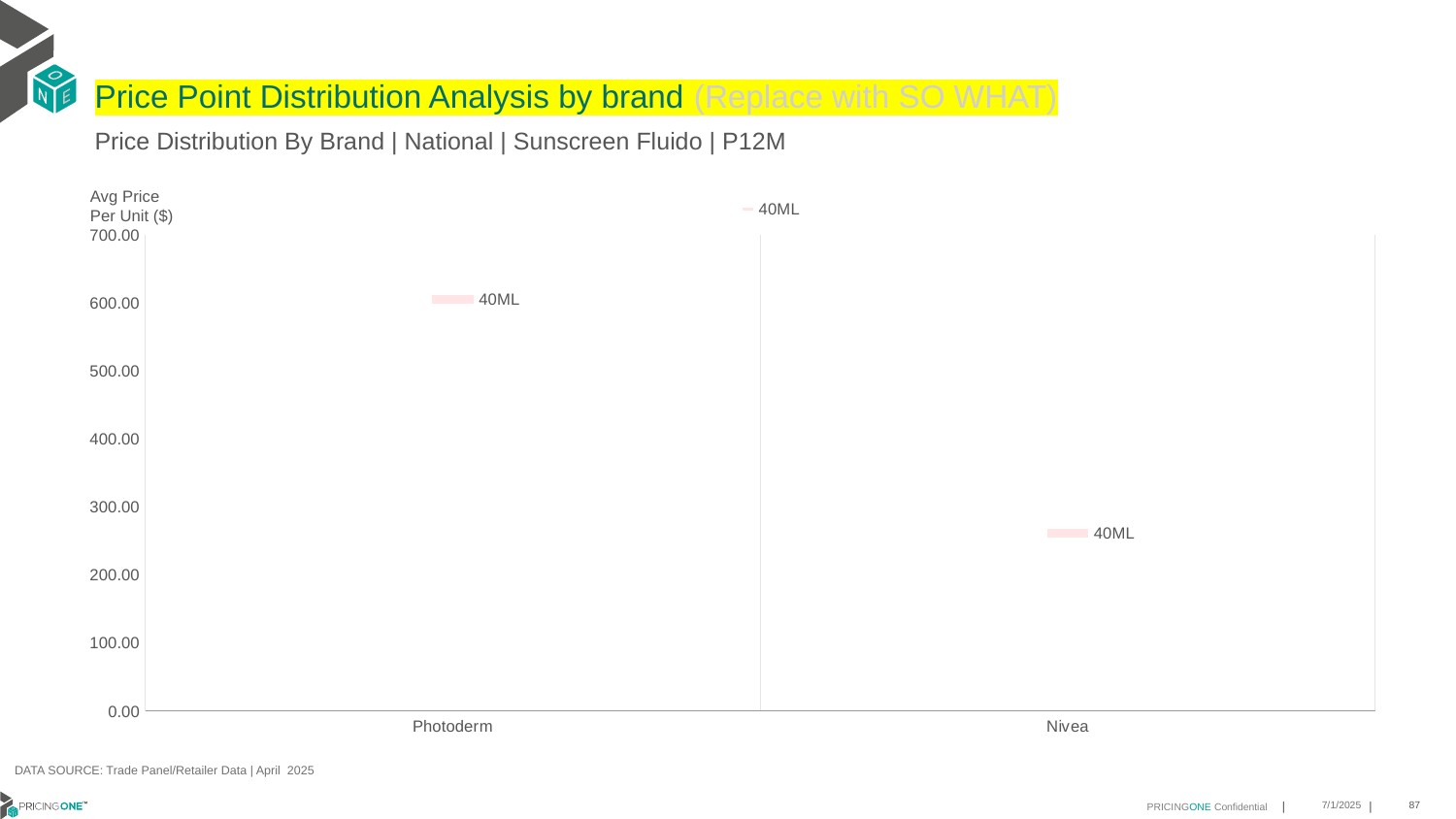

# Price Point Distribution Analysis by brand (Replace with SO WHAT)
Price Distribution By Brand | National | Sunscreen Fluido | P12M

### Chart

| Category | 40ML |
|---|---|
| Photoderm | 605.5124 |
| Nivea | 261.5958 |
Avg Price
Per Unit ($)
DATA SOURCE: Trade Panel/Retailer Data | April  2025
7/1/2025
87